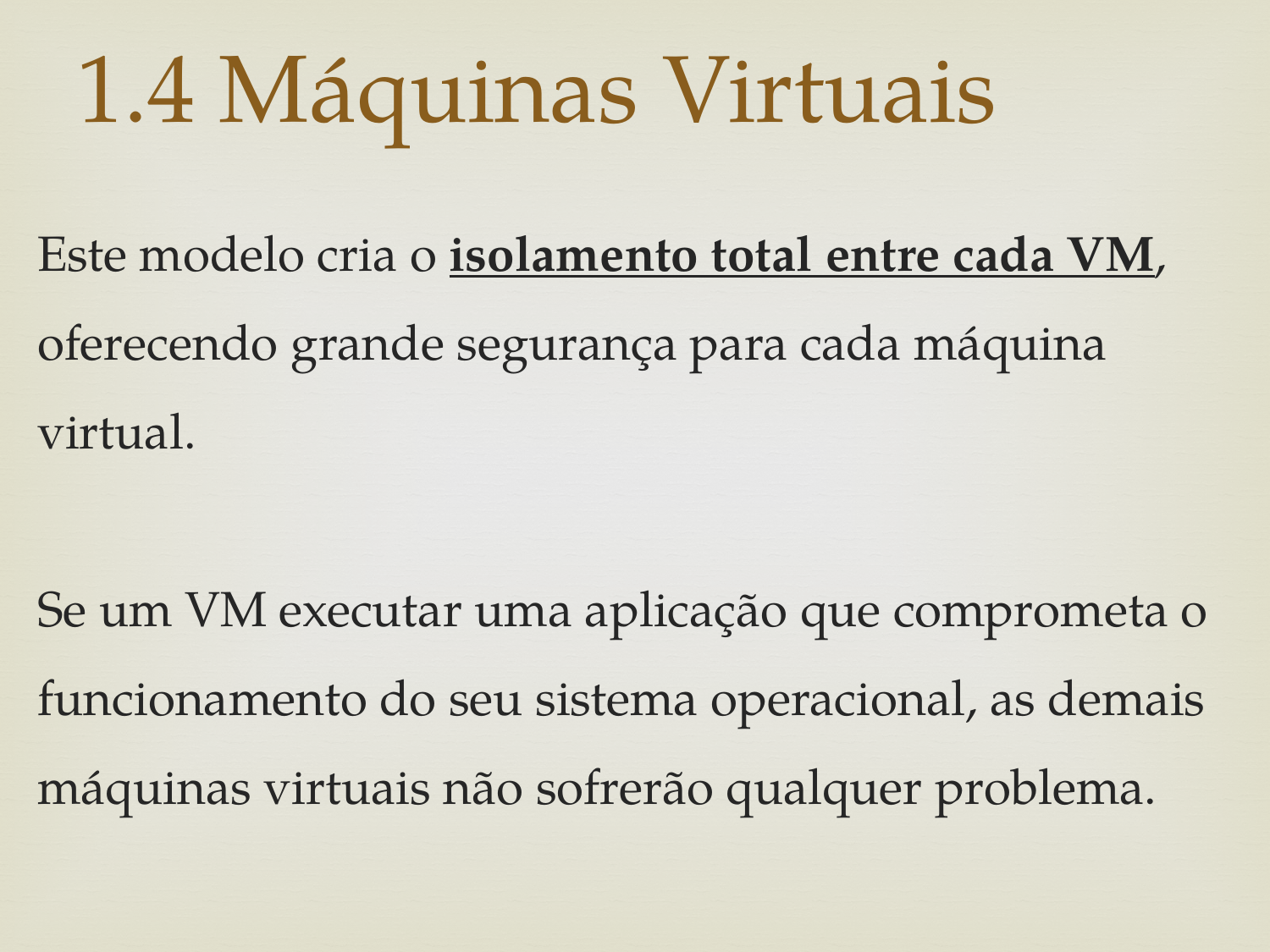

# 1.4 Máquinas Virtuais
Este modelo cria o isolamento total entre cada VM, oferecendo grande segurança para cada máquina virtual.

Se um VM executar uma aplicação que comprometa o funcionamento do seu sistema operacional, as demais máquinas virtuais não sofrerão qualquer problema.